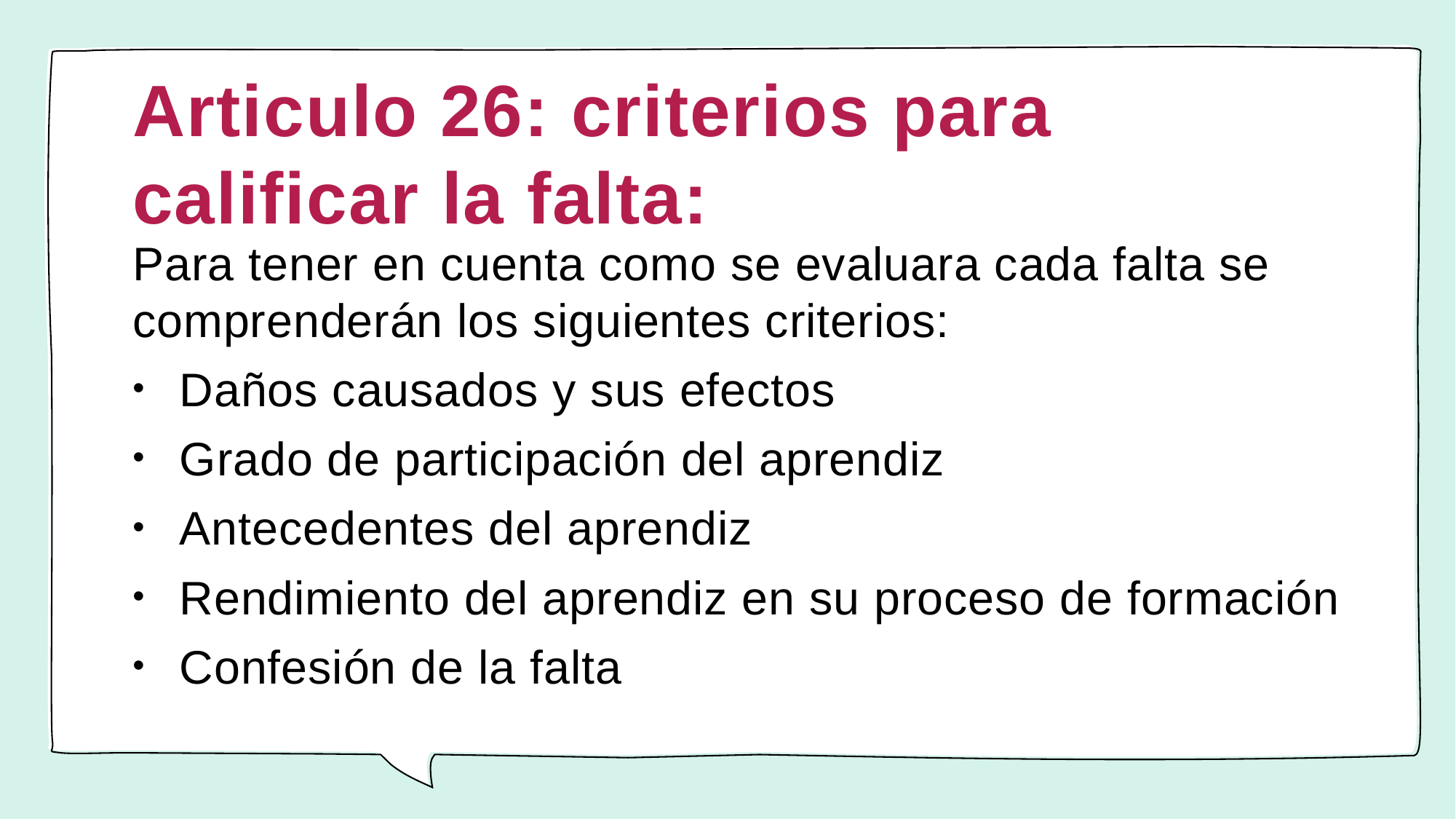

# Articulo 26: criterios para calificar la falta:
Para tener en cuenta como se evaluara cada falta se comprenderán los siguientes criterios:
Daños causados y sus efectos
Grado de participación del aprendiz
Antecedentes del aprendiz
Rendimiento del aprendiz en su proceso de formación
Confesión de la falta